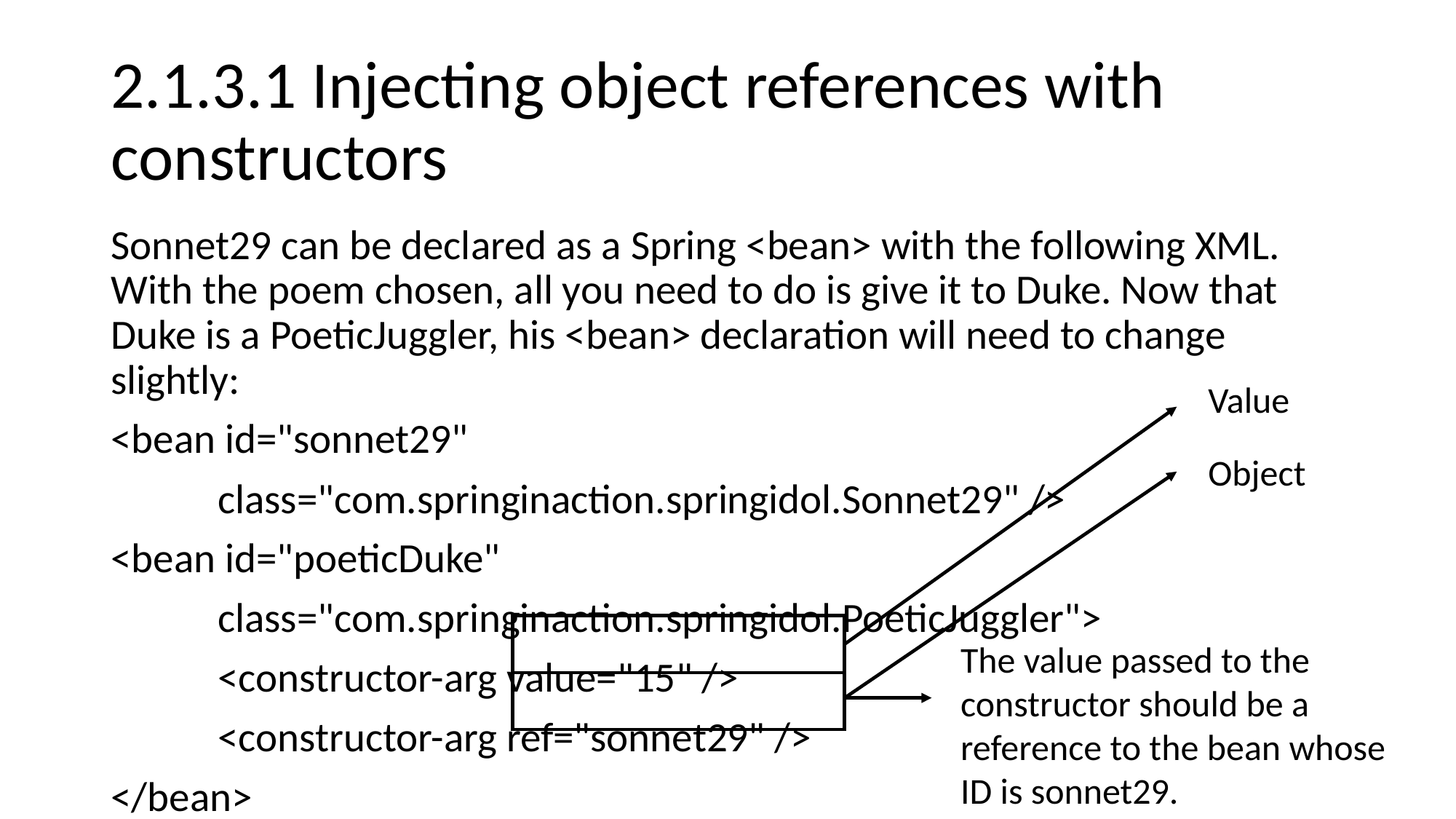

# 2.1.3.1 Injecting object references with constructors
Sonnet29 can be declared as a Spring <bean> with the following XML. With the poem chosen, all you need to do is give it to Duke. Now that Duke is a PoeticJuggler, his <bean> declaration will need to change slightly:
<bean id="sonnet29"
	class="com.springinaction.springidol.Sonnet29" />
<bean id="poeticDuke"
	class="com.springinaction.springidol.PoeticJuggler">
	<constructor-arg value="15" />
	<constructor-arg ref="sonnet29" />
</bean>
Value
Object

The value passed to the constructor should be a reference to the bean whose ID is sonnet29.